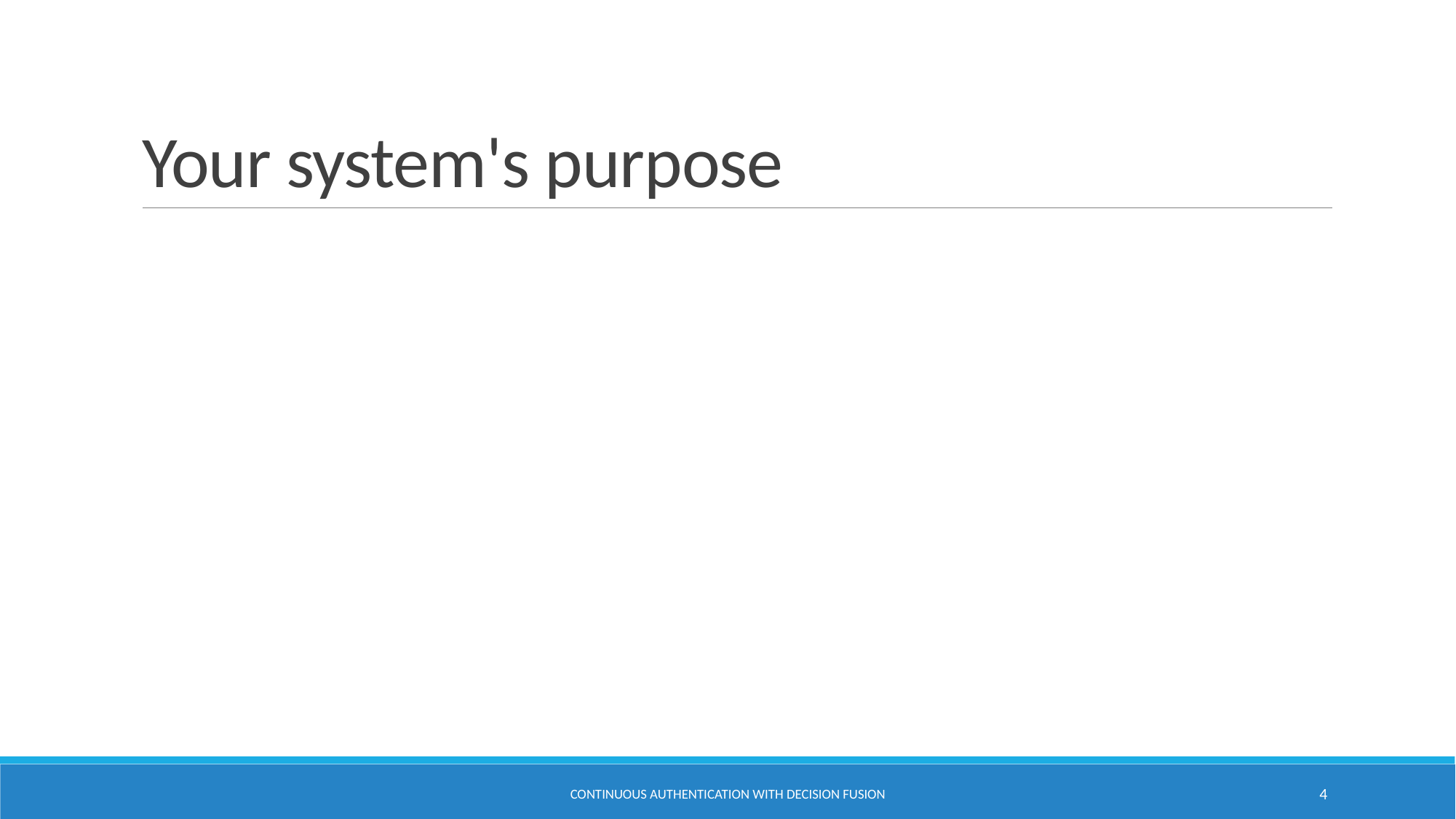

# Your system's purpose

Continuous authentication with decision fusion
4